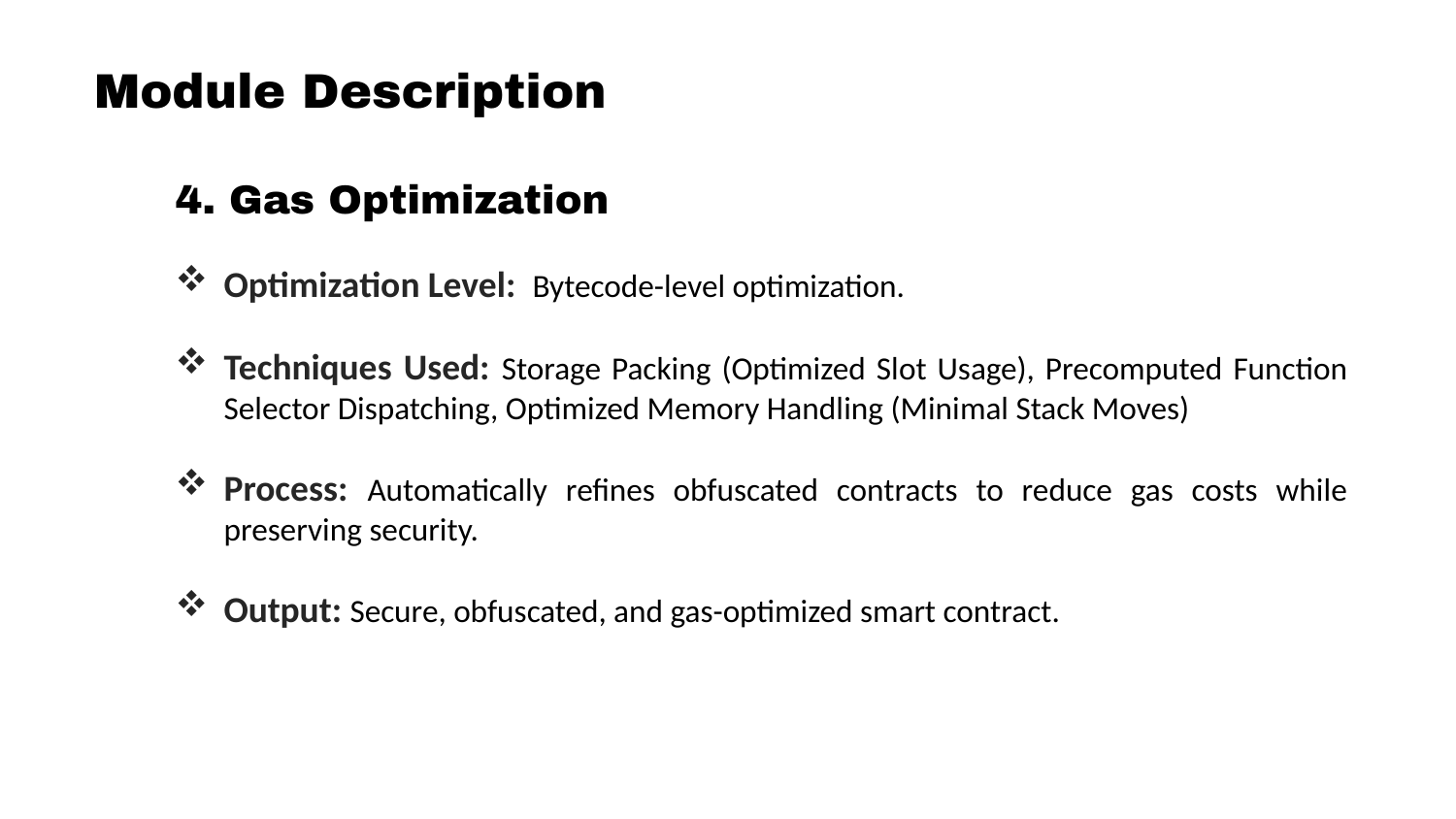

# Module Description
4. Gas Optimization

Optimization Level:  Bytecode-level optimization.

Techniques Used: Storage Packing (Optimized Slot Usage), Precomputed Function Selector Dispatching, Optimized Memory Handling (Minimal Stack Moves)

Process: Automatically refines obfuscated contracts to reduce gas costs while preserving security.

Output: Secure, obfuscated, and gas-optimized smart contract.